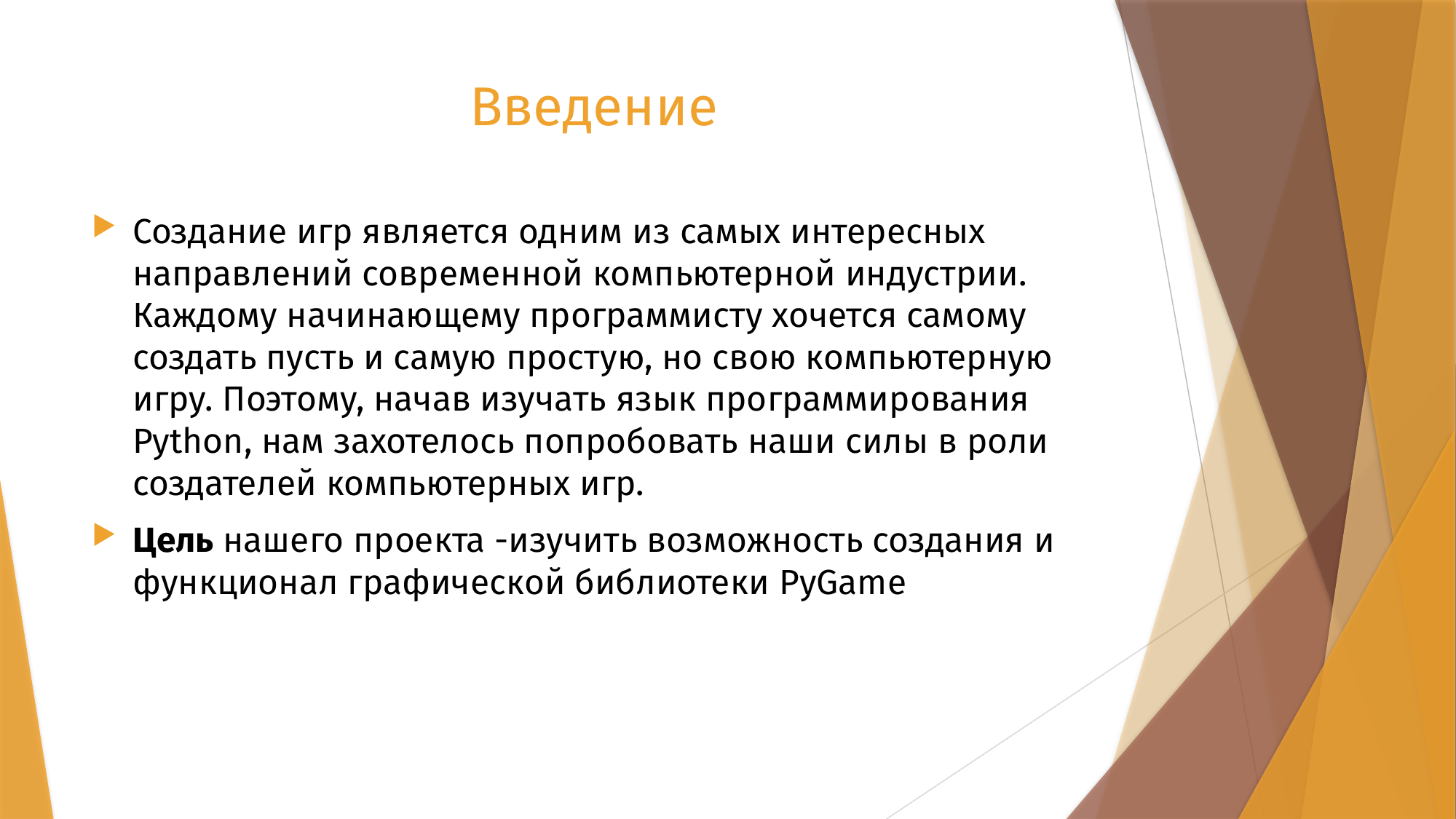

# Введение
Создание игр является одним из самых интересных направлений современной компьютерной индустрии. Каждому начинающему программисту хочется самому создать пусть и самую простую, но свою компьютерную игру. Поэтому, начав изучать язык программирования Python, нам захотелось попробовать наши силы в роли создателей компьютерных игр.
Цель нашего проекта -изучить возможность создания и функционал графической библиотеки PyGame